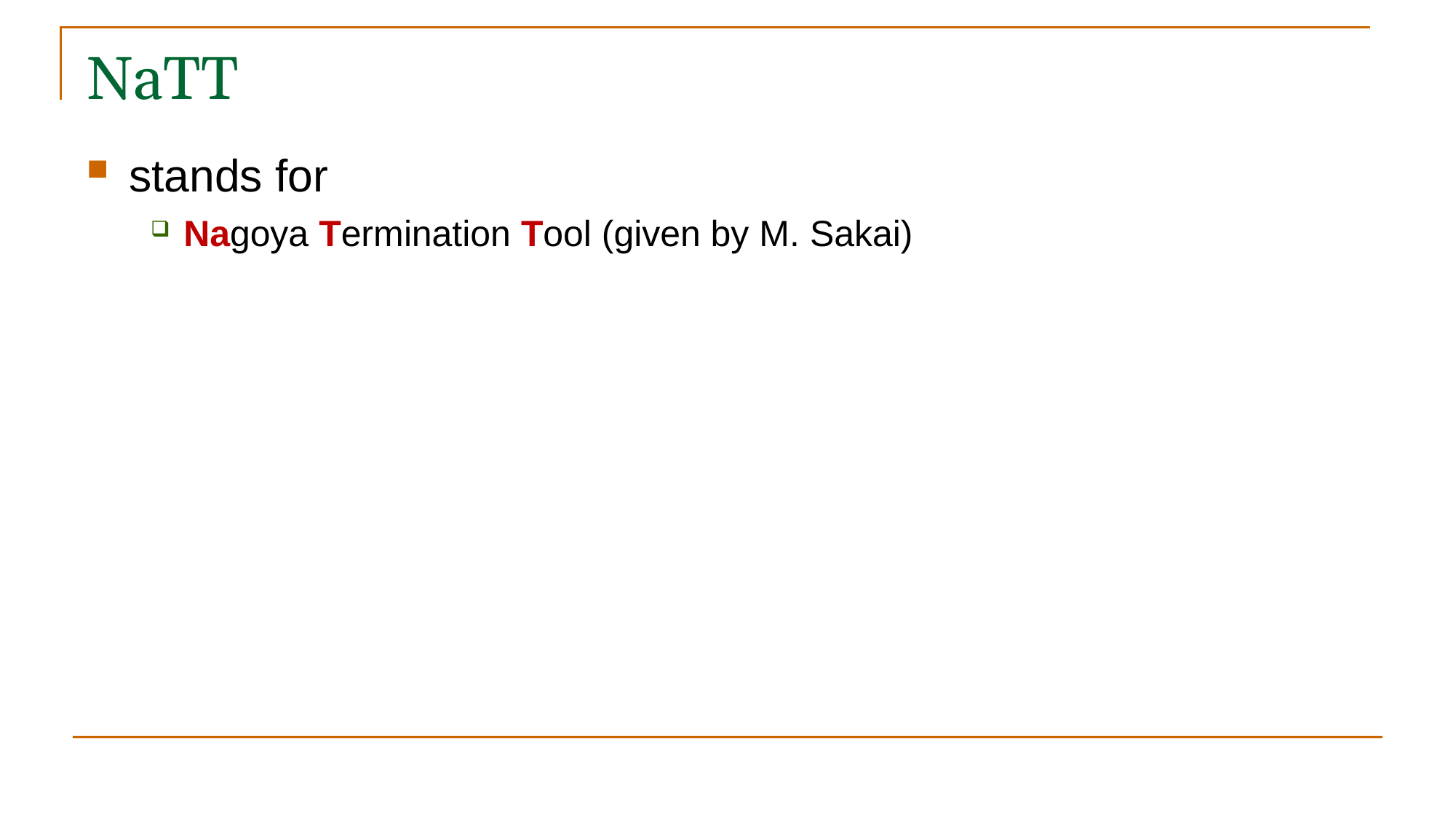

# NaTT
stands for
Nagoya Termination Tool (given by M. Sakai)